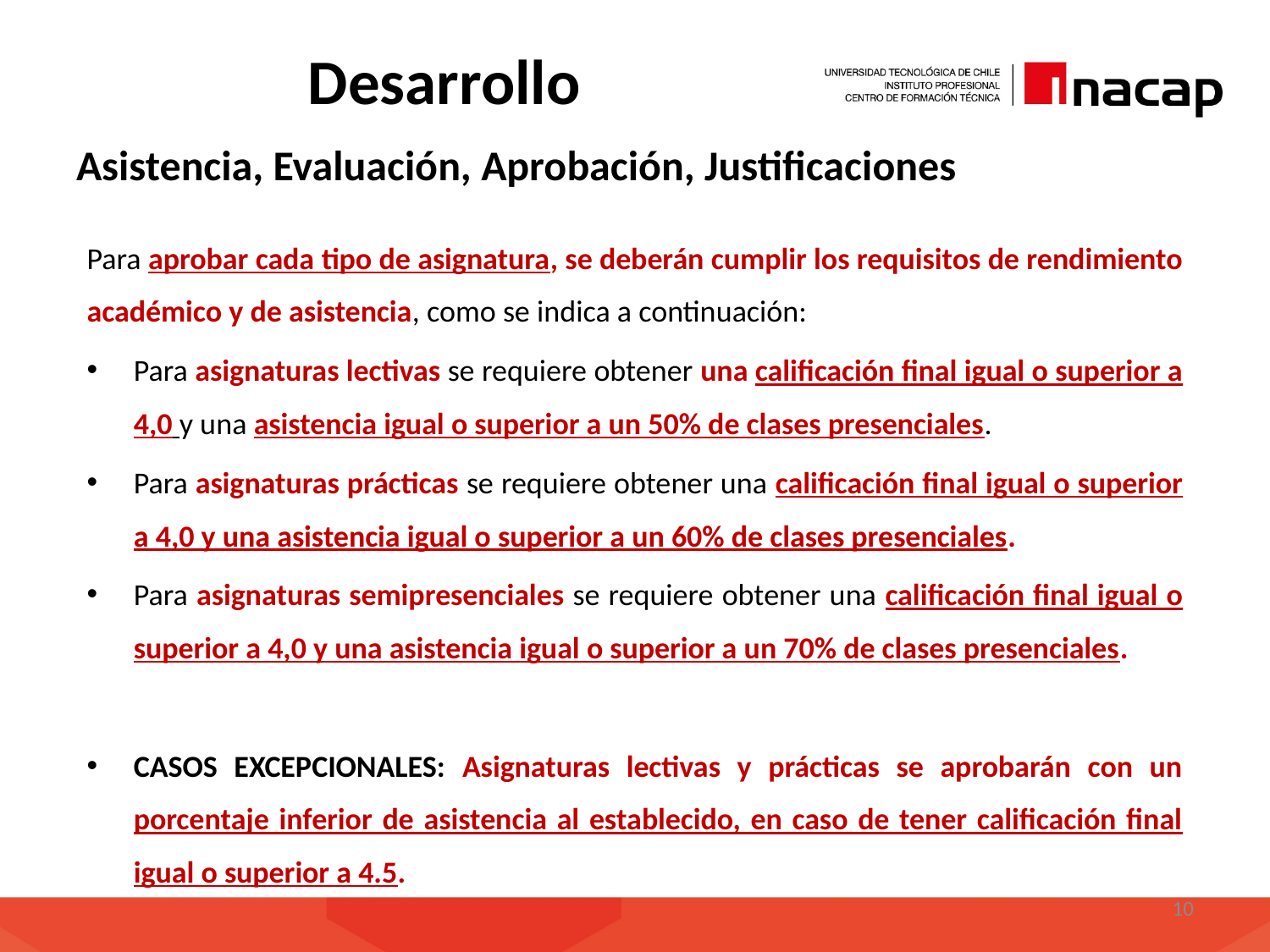

# Desarrollo
Asistencia, Evaluación, Aprobación, Justificaciones
Para aprobar cada tipo de asignatura, se deberán cumplir los requisitos de rendimiento académico y de asistencia, como se indica a continuación:
Para asignaturas lectivas se requiere obtener una calificación final igual o superior a 4,0 y una asistencia igual o superior a un 50% de clases presenciales.
Para asignaturas prácticas se requiere obtener una calificación final igual o superior a 4,0 y una asistencia igual o superior a un 60% de clases presenciales.
Para asignaturas semipresenciales se requiere obtener una calificación final igual o superior a 4,0 y una asistencia igual o superior a un 70% de clases presenciales.

CASOS EXCEPCIONALES: Asignaturas lectivas y prácticas se aprobarán con un porcentaje inferior de asistencia al establecido, en caso de tener calificación final igual o superior a 4.5.
10